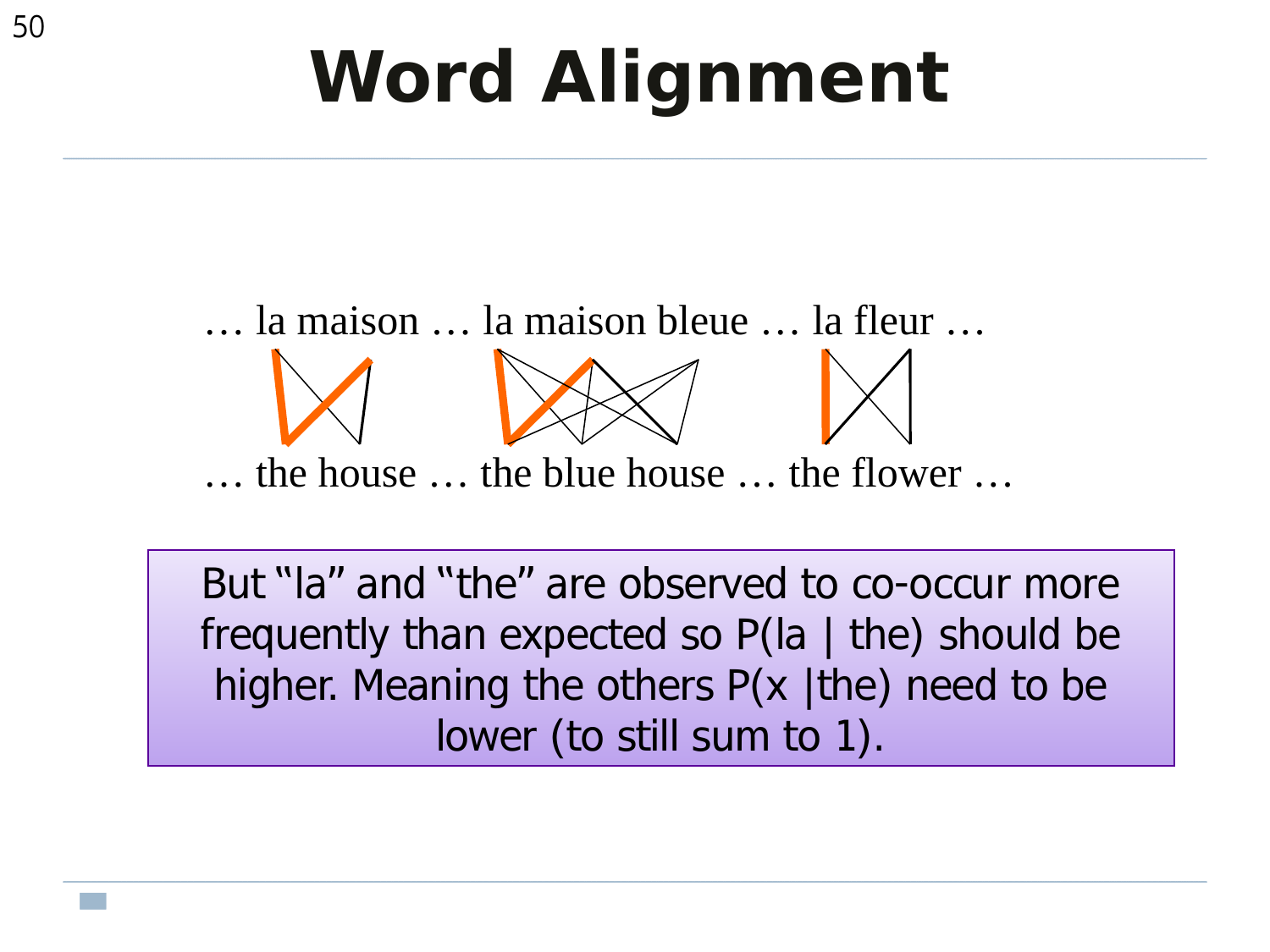

50
Word Alignment
… la maison … la maison bleue … la fleur …

… the house … the blue house … the flower …

But “la” and “the” are observed to co-occur more frequently than expected so P(la | the) should be higher. Meaning the others P(x |the) need to be lower (to still sum to 1).